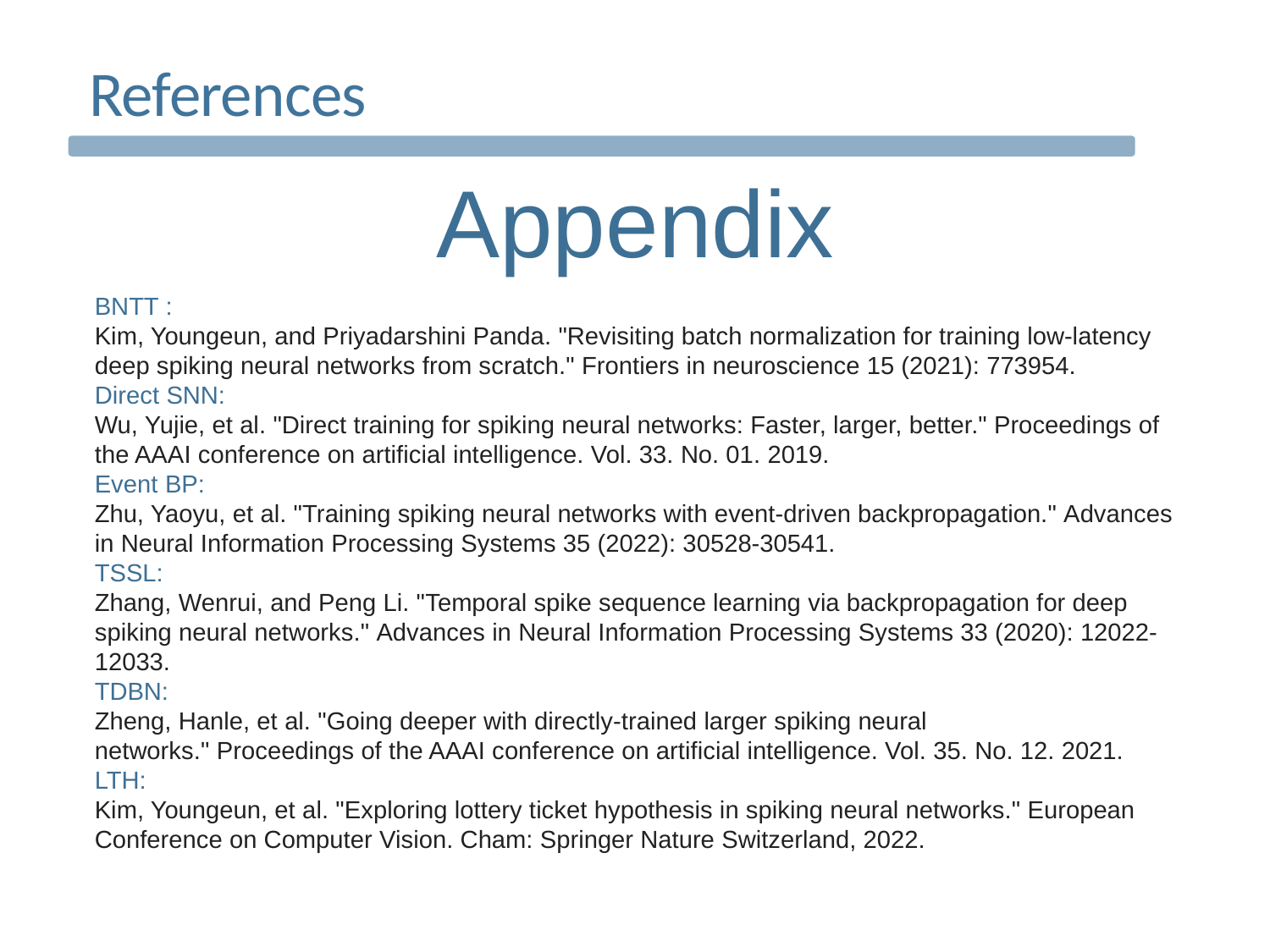

# References

Appendix
BNTT :
Kim, Youngeun, and Priyadarshini Panda. "Revisiting batch normalization for training low-latency deep spiking neural networks from scratch." Frontiers in neuroscience 15 (2021): 773954.
Direct SNN:
Wu, Yujie, et al. "Direct training for spiking neural networks: Faster, larger, better." Proceedings of the AAAI conference on artificial intelligence. Vol. 33. No. 01. 2019.
Event BP:
Zhu, Yaoyu, et al. "Training spiking neural networks with event-driven backpropagation." Advances in Neural Information Processing Systems 35 (2022): 30528-30541.
TSSL:
Zhang, Wenrui, and Peng Li. "Temporal spike sequence learning via backpropagation for deep spiking neural networks." Advances in Neural Information Processing Systems 33 (2020): 12022-12033.
TDBN:
Zheng, Hanle, et al. "Going deeper with directly-trained larger spiking neural networks." Proceedings of the AAAI conference on artificial intelligence. Vol. 35. No. 12. 2021.
LTH:
Kim, Youngeun, et al. "Exploring lottery ticket hypothesis in spiking neural networks." European Conference on Computer Vision. Cham: Springer Nature Switzerland, 2022.